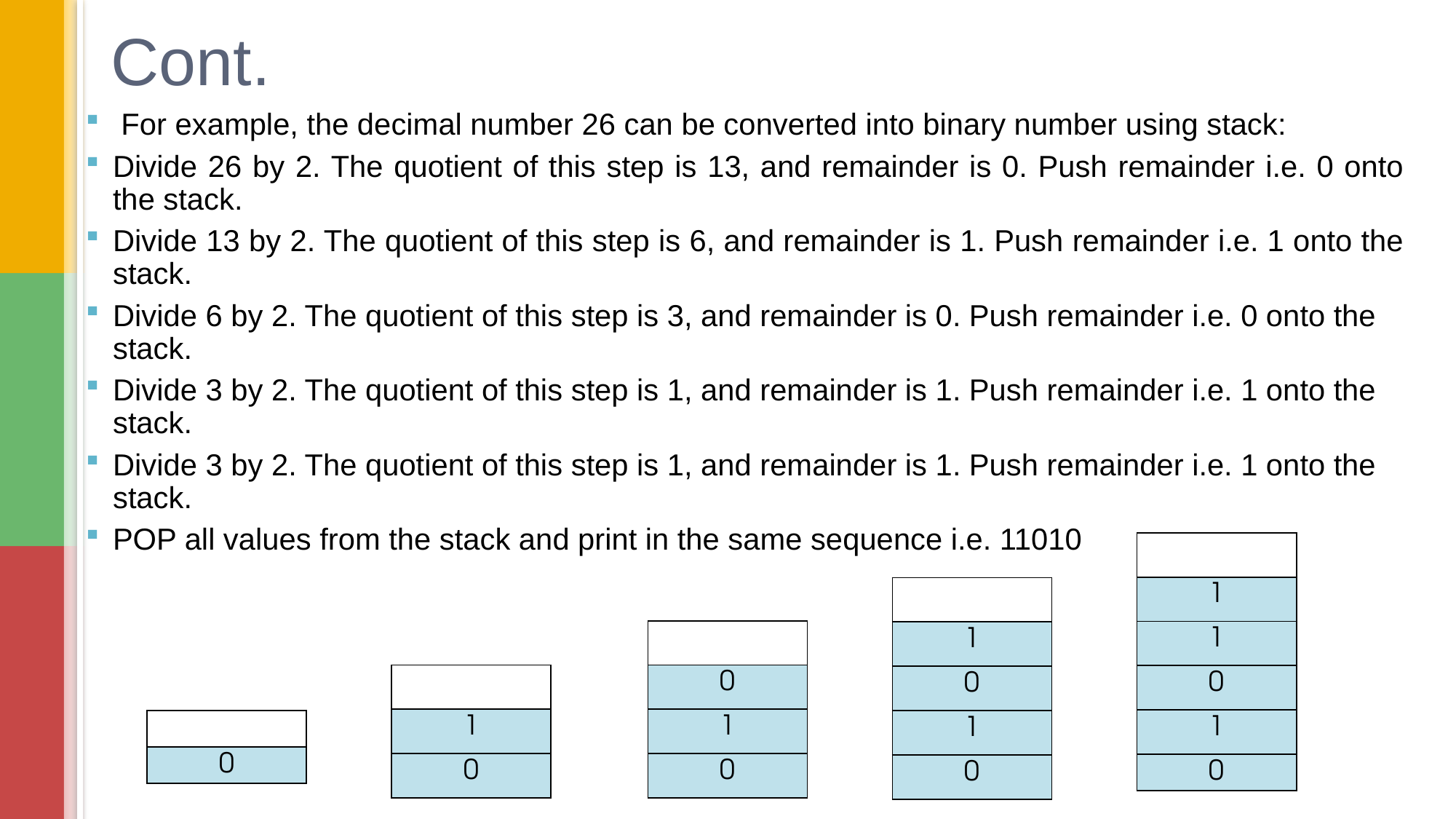

# Cont.
 For example, the decimal number 26 can be converted into binary number using stack:
Divide 26 by 2. The quotient of this step is 13, and remainder is 0. Push remainder i.e. 0 onto the stack.
Divide 13 by 2. The quotient of this step is 6, and remainder is 1. Push remainder i.e. 1 onto the stack.
Divide 6 by 2. The quotient of this step is 3, and remainder is 0. Push remainder i.e. 0 onto the stack.
Divide 3 by 2. The quotient of this step is 1, and remainder is 1. Push remainder i.e. 1 onto the stack.
Divide 3 by 2. The quotient of this step is 1, and remainder is 1. Push remainder i.e. 1 onto the stack.
POP all values from the stack and print in the same sequence i.e. 11010

|  |
| --- |
| 1 |
| 1 |
| 0 |
| 1 |
| 0 |
|  |
| --- |
| 1 |
| 0 |
| 1 |
| 0 |
|  |
| --- |
| 0 |
| 1 |
| 0 |
|  |
| --- |
| 1 |
| 0 |
|  |
| --- |
| 0 |